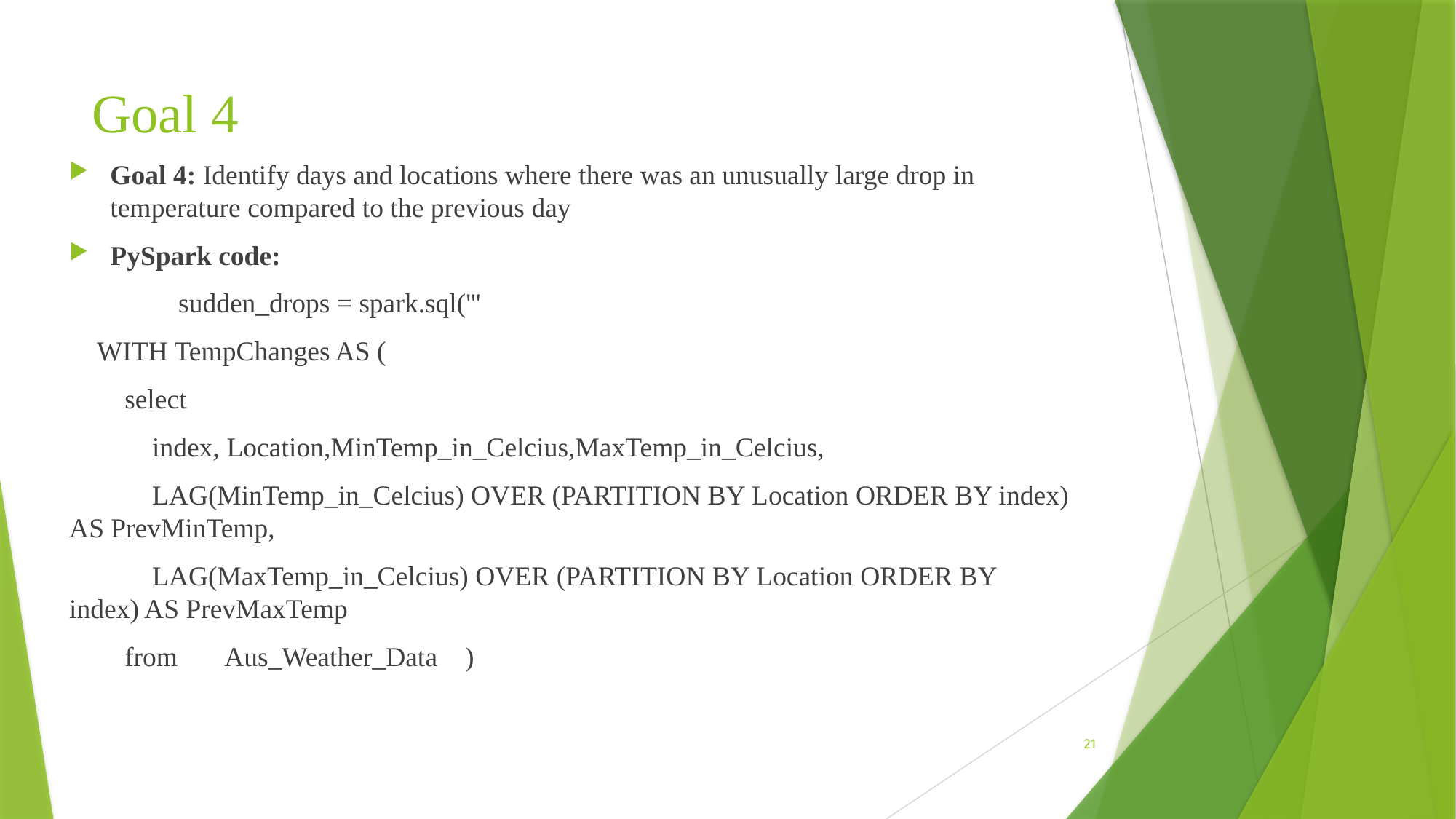

# Goal 4
Goal 4: Identify days and locations where there was an unusually large drop in temperature compared to the previous day
PySpark code:
	sudden_drops = spark.sql('''
    WITH TempChanges AS (
        select
            index, Location,MinTemp_in_Celcius,MaxTemp_in_Celcius,
            LAG(MinTemp_in_Celcius) OVER (PARTITION BY Location ORDER BY index) AS PrevMinTemp,
            LAG(MaxTemp_in_Celcius) OVER (PARTITION BY Location ORDER BY index) AS PrevMaxTemp
        from       Aus_Weather_Data    )
21